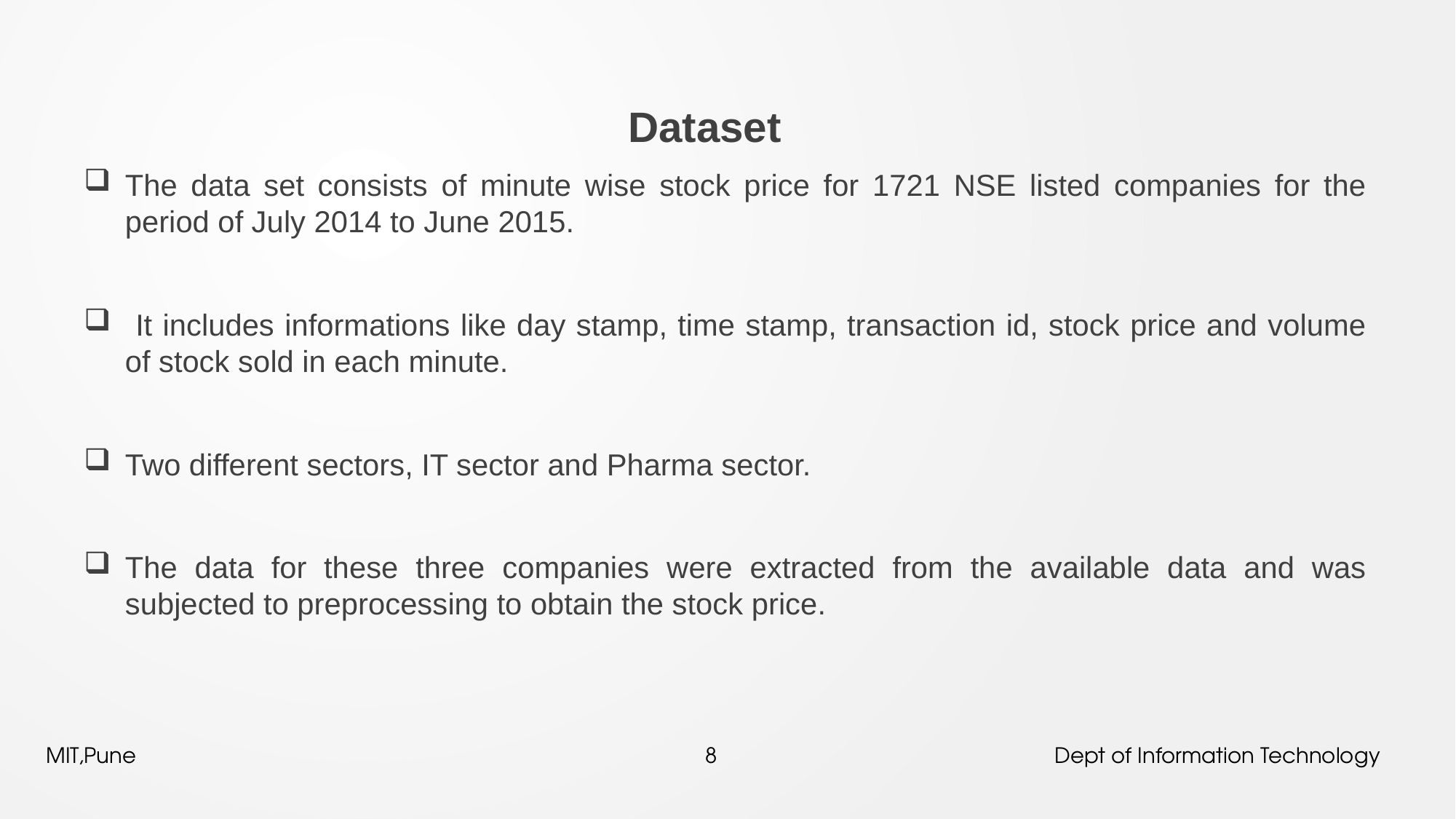

Dataset
The data set consists of minute wise stock price for 1721 NSE listed companies for the period of July 2014 to June 2015.

 It includes informations like day stamp, time stamp, transaction id, stock price and volume of stock sold in each minute.

Two different sectors, IT sector and Pharma sector.

The data for these three companies were extracted from the available data and was subjected to preprocessing to obtain the stock price.

MIT,Pune                                                                                                  8                                                          Dept of Information Technology